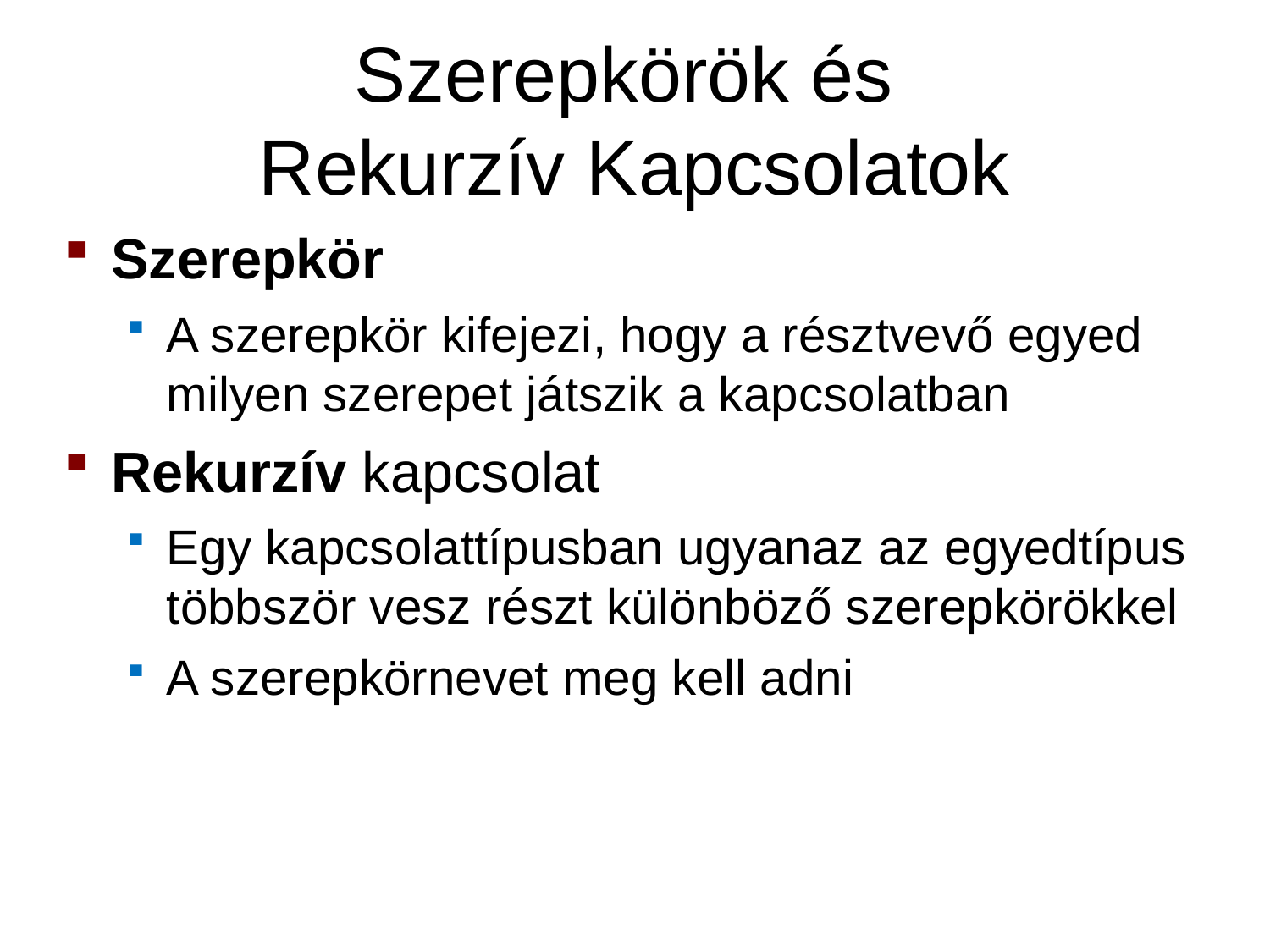

# Szerepkörök és Rekurzív Kapcsolatok
Szerepkör
A szerepkör kifejezi, hogy a résztvevő egyed milyen szerepet játszik a kapcsolatban
Rekurzív kapcsolat
Egy kapcsolattípusban ugyanaz az egyedtípus többször vesz részt különböző szerepkörökkel
A szerepkörnevet meg kell adni